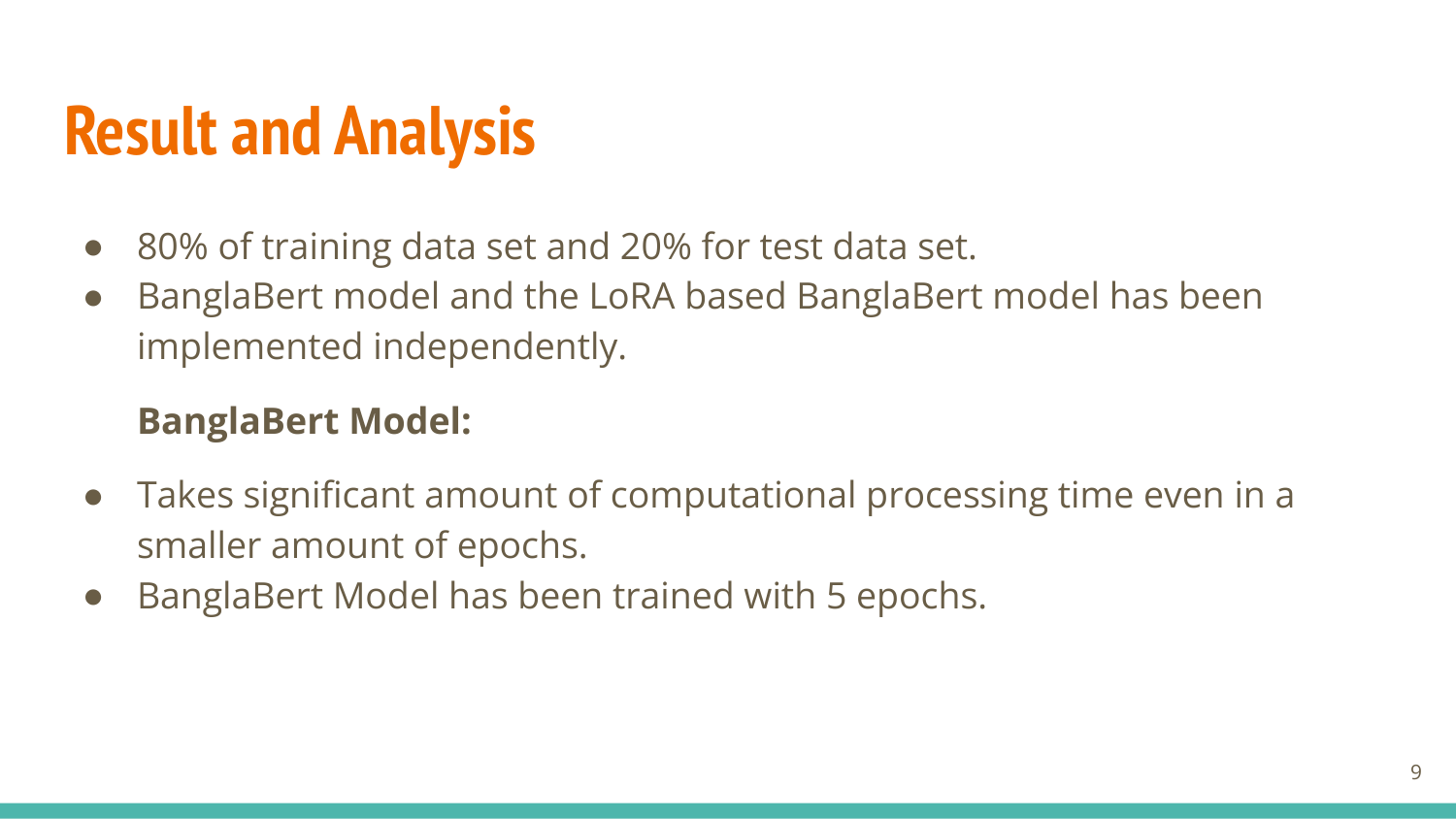

# Result and Analysis
80% of training data set and 20% for test data set.
BanglaBert model and the LoRA based BanglaBert model has been implemented independently.
BanglaBert Model:
Takes significant amount of computational processing time even in a smaller amount of epochs.
BanglaBert Model has been trained with 5 epochs.

9